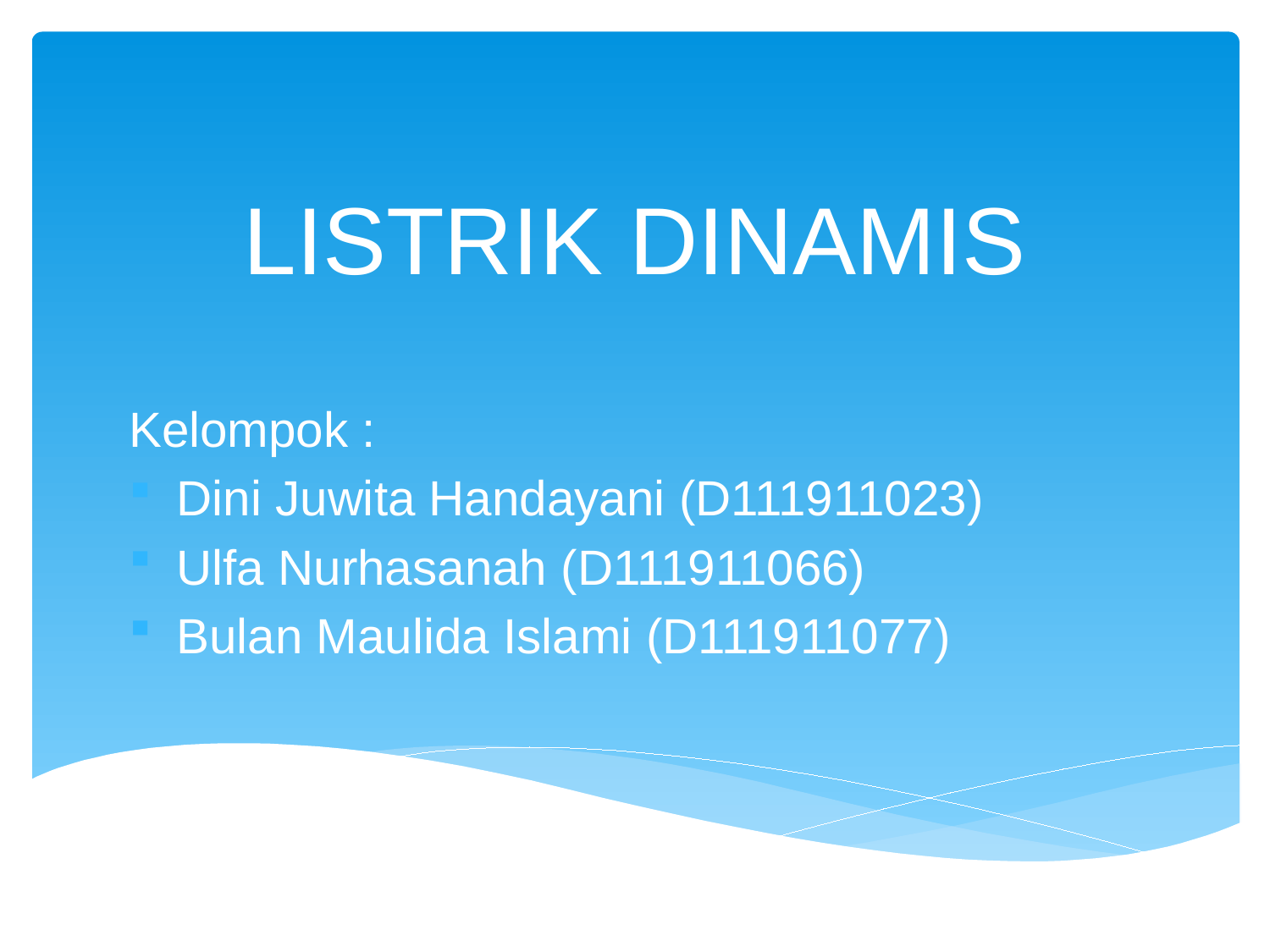

# LISTRIK DINAMIS
Kelompok :
Dini Juwita Handayani (D111911023)
Ulfa Nurhasanah (D111911066)
Bulan Maulida Islami (D111911077)